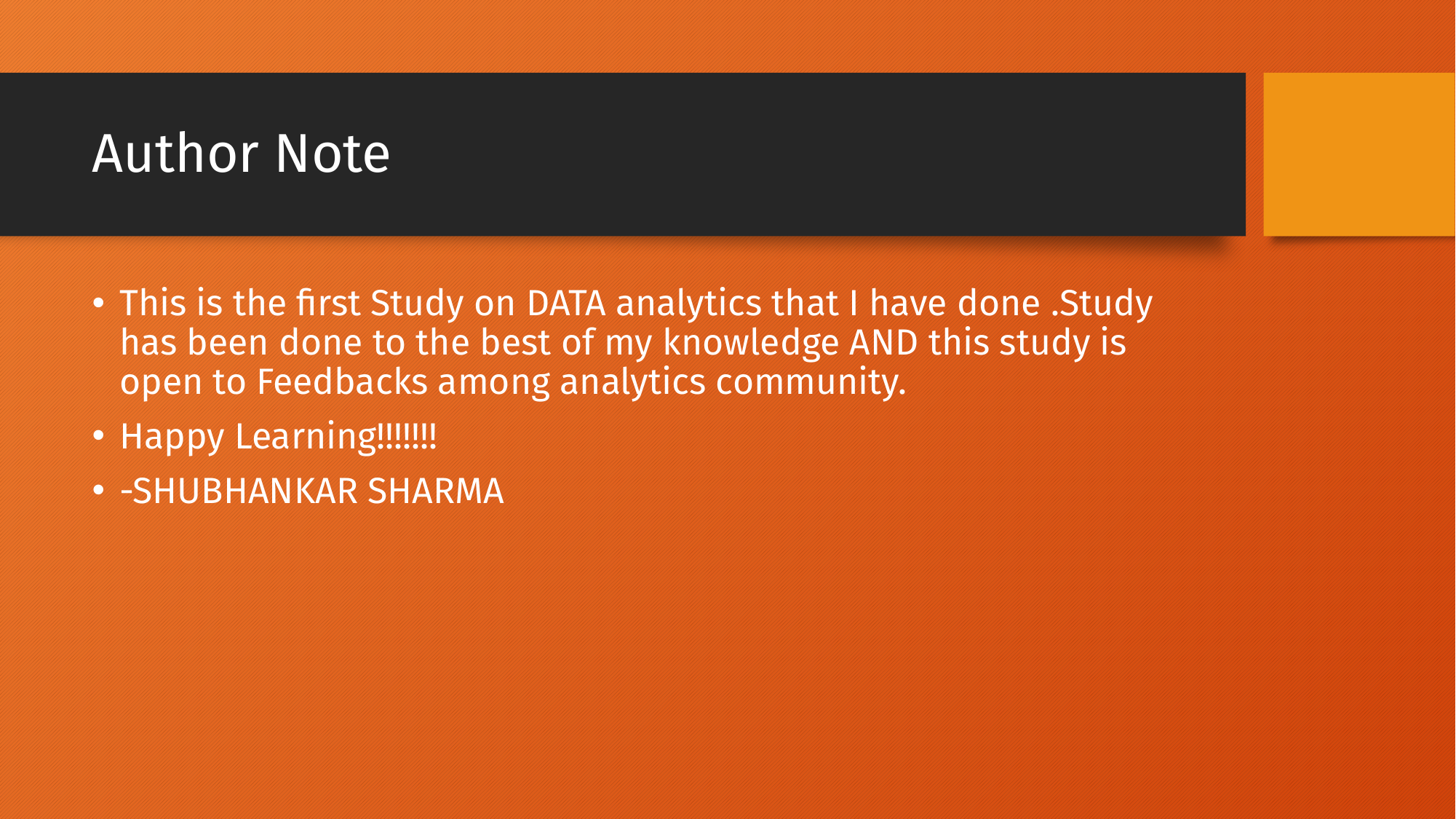

# Author Note
This is the first Study on DATA analytics that I have done .Study has been done to the best of my knowledge AND this study is open to Feedbacks among analytics community.
Happy Learning!!!!!!!
-SHUBHANKAR SHARMA